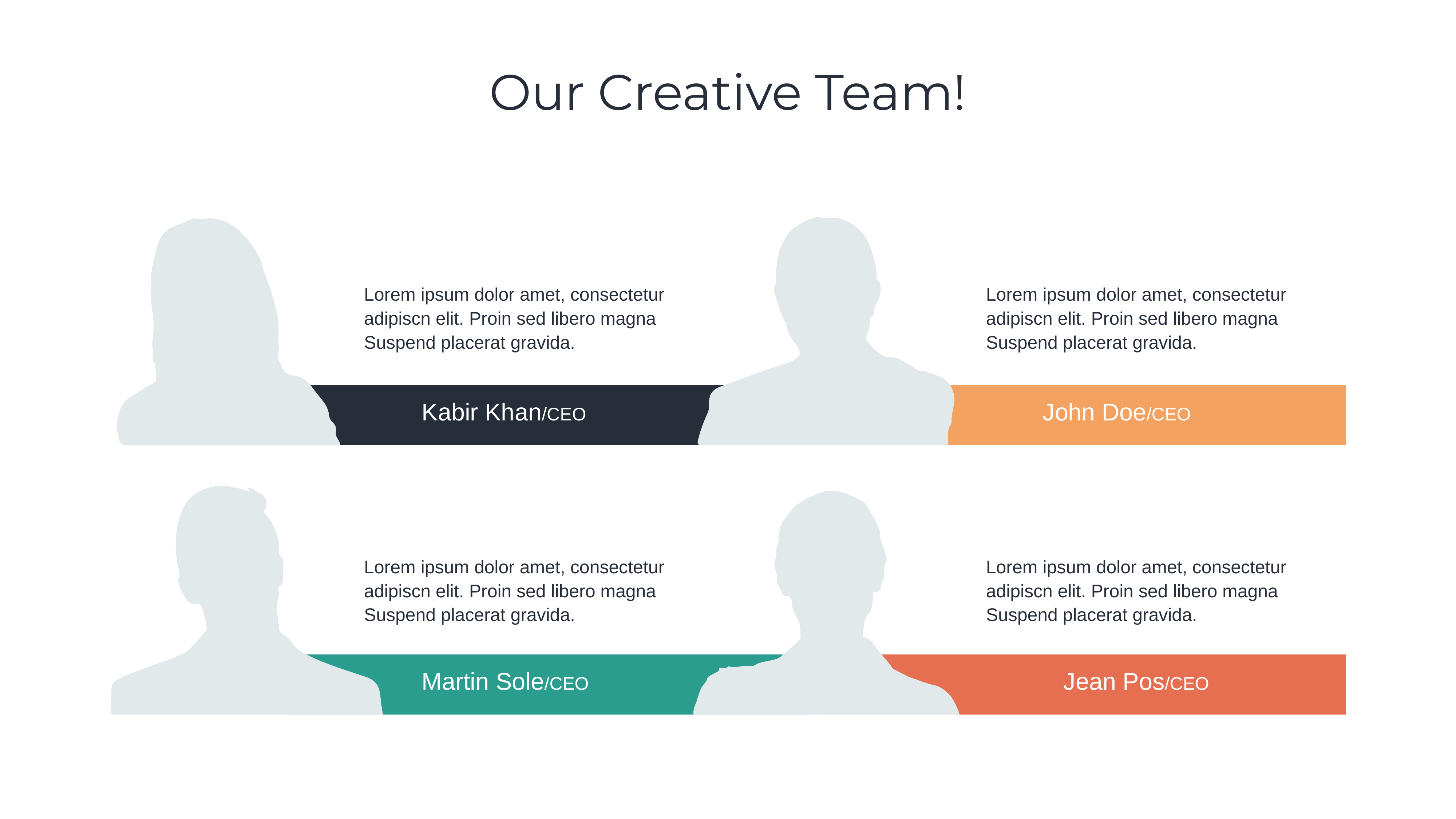

Our Creative Team!

Lorem ipsum dolor amet, consectetur adipiscn elit. Proin sed libero magna Suspend placerat gravida.
Lorem ipsum dolor amet, consectetur adipiscn elit. Proin sed libero magna Suspend placerat gravida.

Kabir Khan/CEO
John Doe/CEO

Lorem ipsum dolor amet, consectetur adipiscn elit. Proin sed libero magna Suspend placerat gravida.
Lorem ipsum dolor amet, consectetur adipiscn elit. Proin sed libero magna Suspend placerat gravida.

Martin Sole/CEO
Jean Pos/CEO